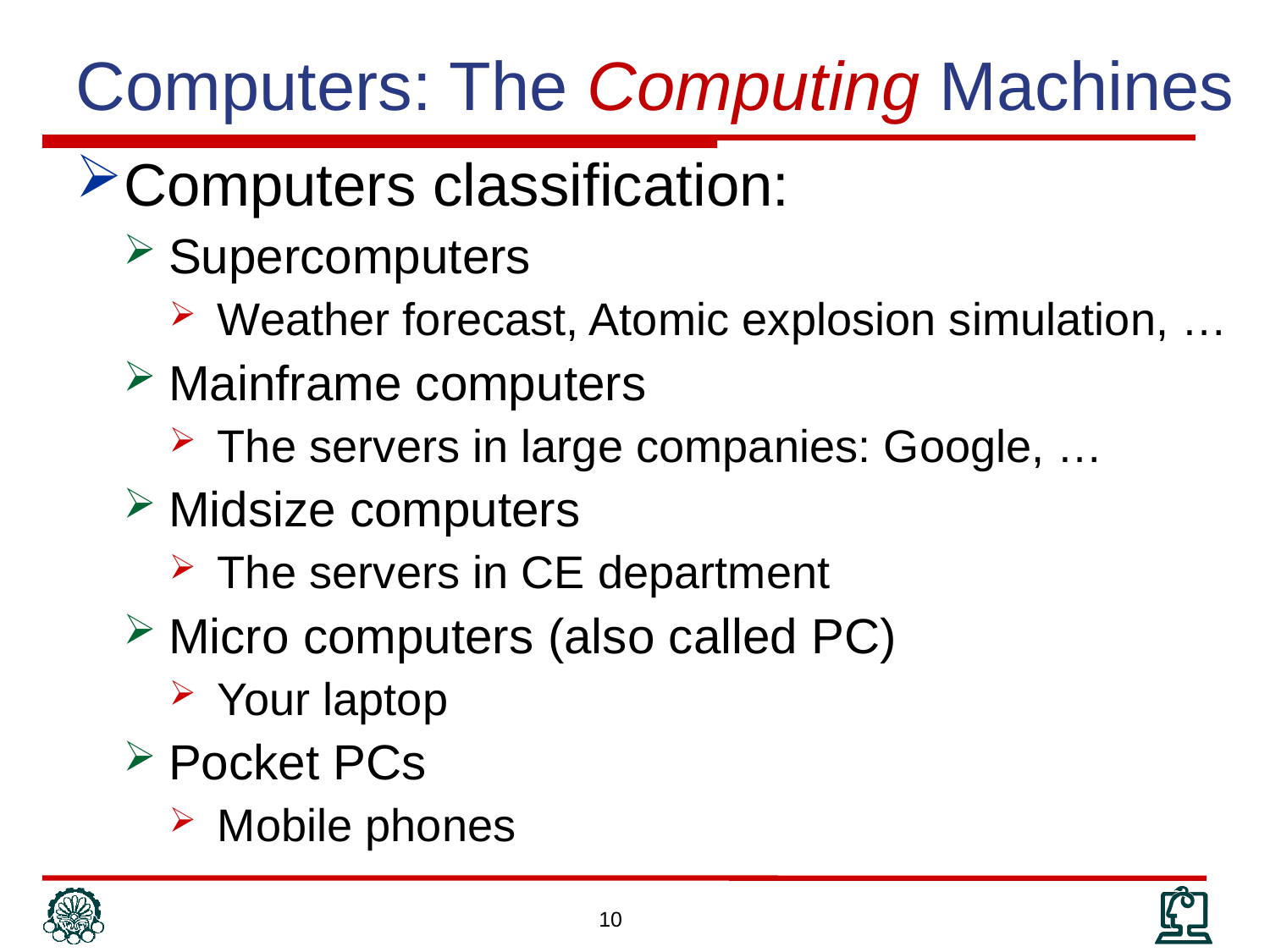

Computers: The Computing Machines
Computers classification:
Supercomputers
Weather forecast, Atomic explosion simulation, …
Mainframe computers
The servers in large companies: Google, …
Midsize computers
The servers in CE department
Micro computers (also called PC)
Your laptop
Pocket PCs
Mobile phones
10